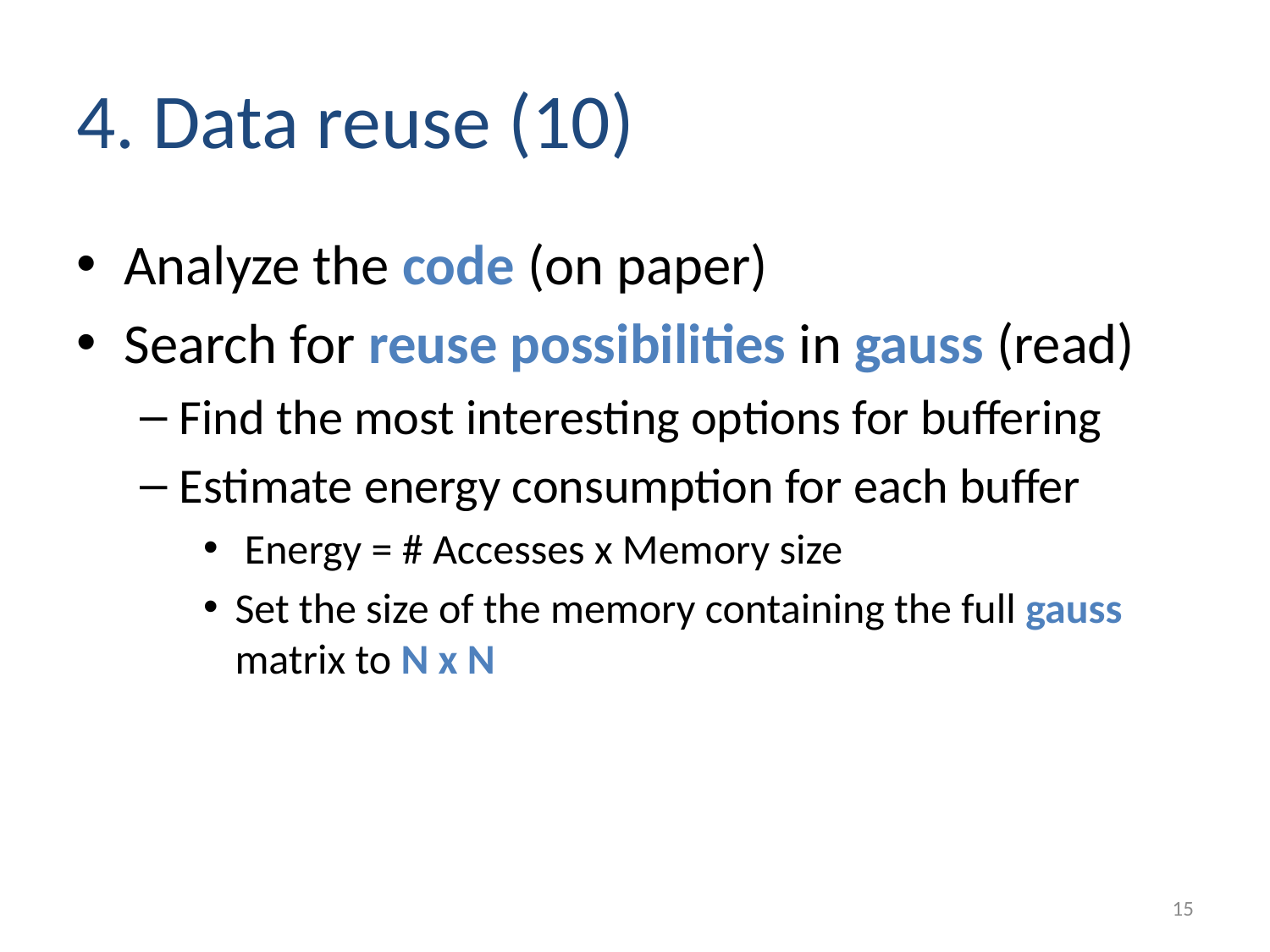

# 4. Data reuse (10)
Analyze the code (on paper)
Search for reuse possibilities in gauss (read)
Find the most interesting options for buffering
Estimate energy consumption for each buffer
 Energy = # Accesses x Memory size
Set the size of the memory containing the full gauss matrix to N x N

15